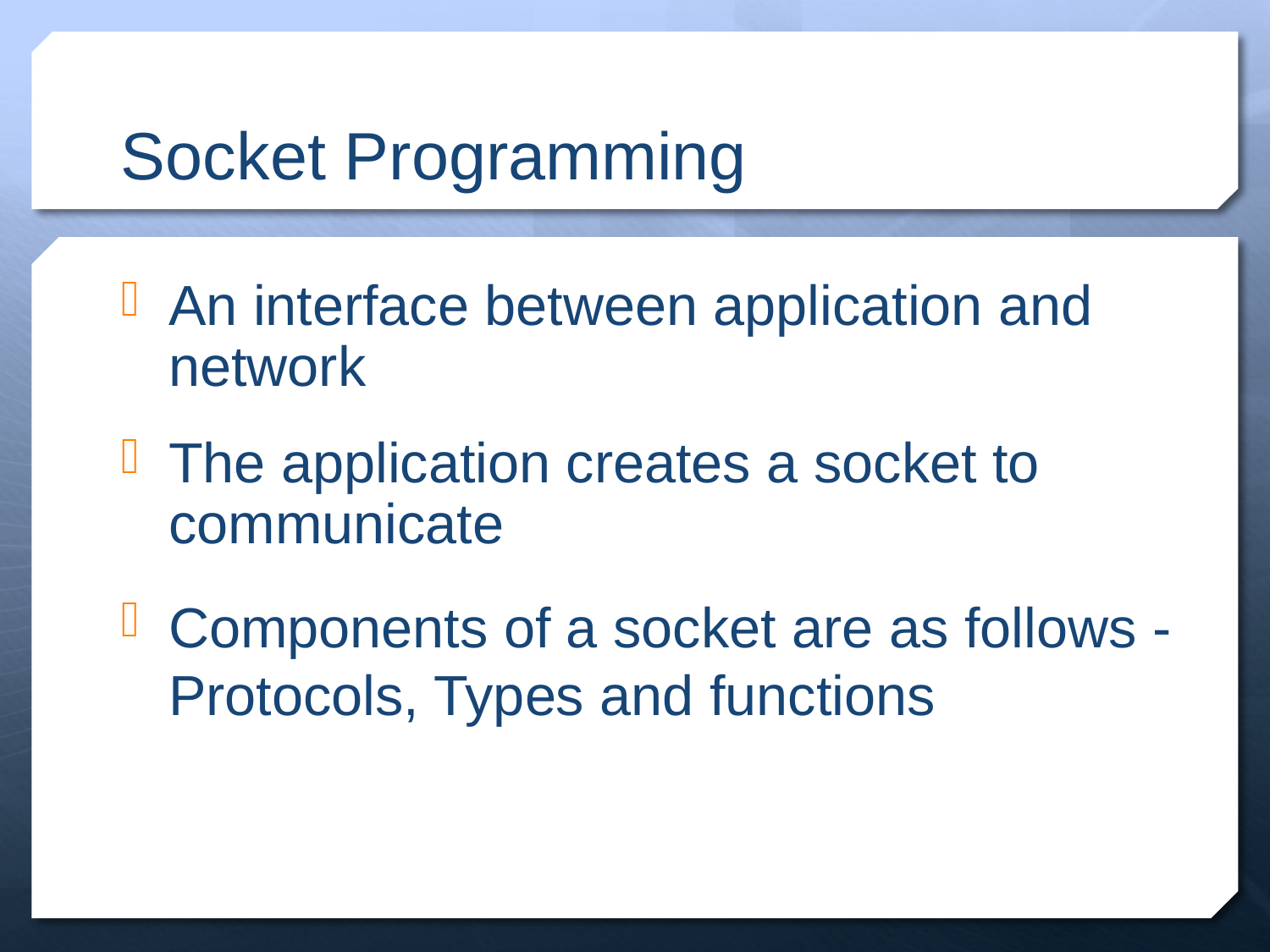

# Socket Programming
An interface between application and network
The application creates a socket to communicate
Components of a socket are as follows -Protocols, Types and functions